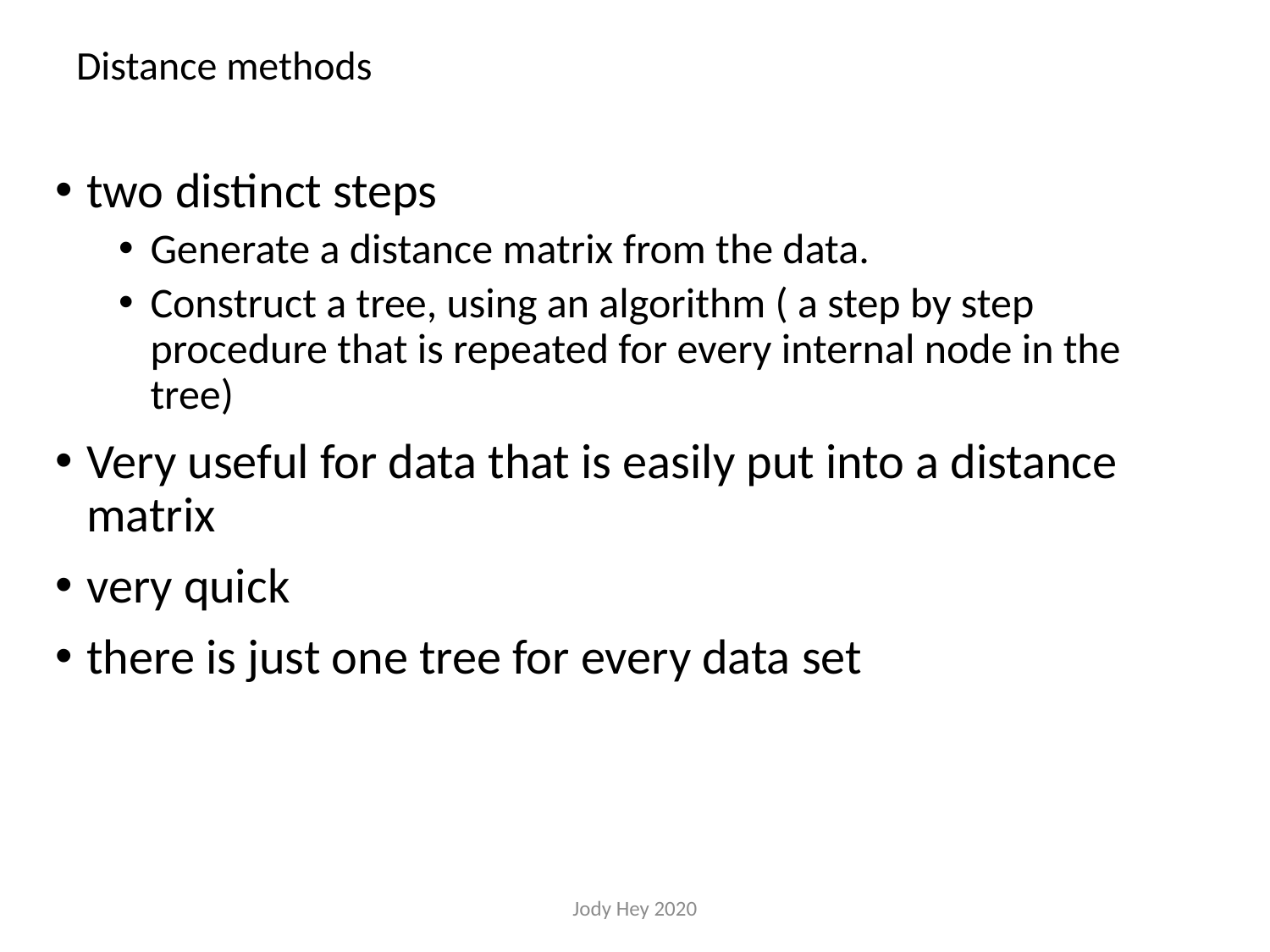

# Distance methods
two distinct steps
Generate a distance matrix from the data.
Construct a tree, using an algorithm ( a step by step procedure that is repeated for every internal node in the tree)
Very useful for data that is easily put into a distance matrix
very quick
there is just one tree for every data set
Jody Hey 2020